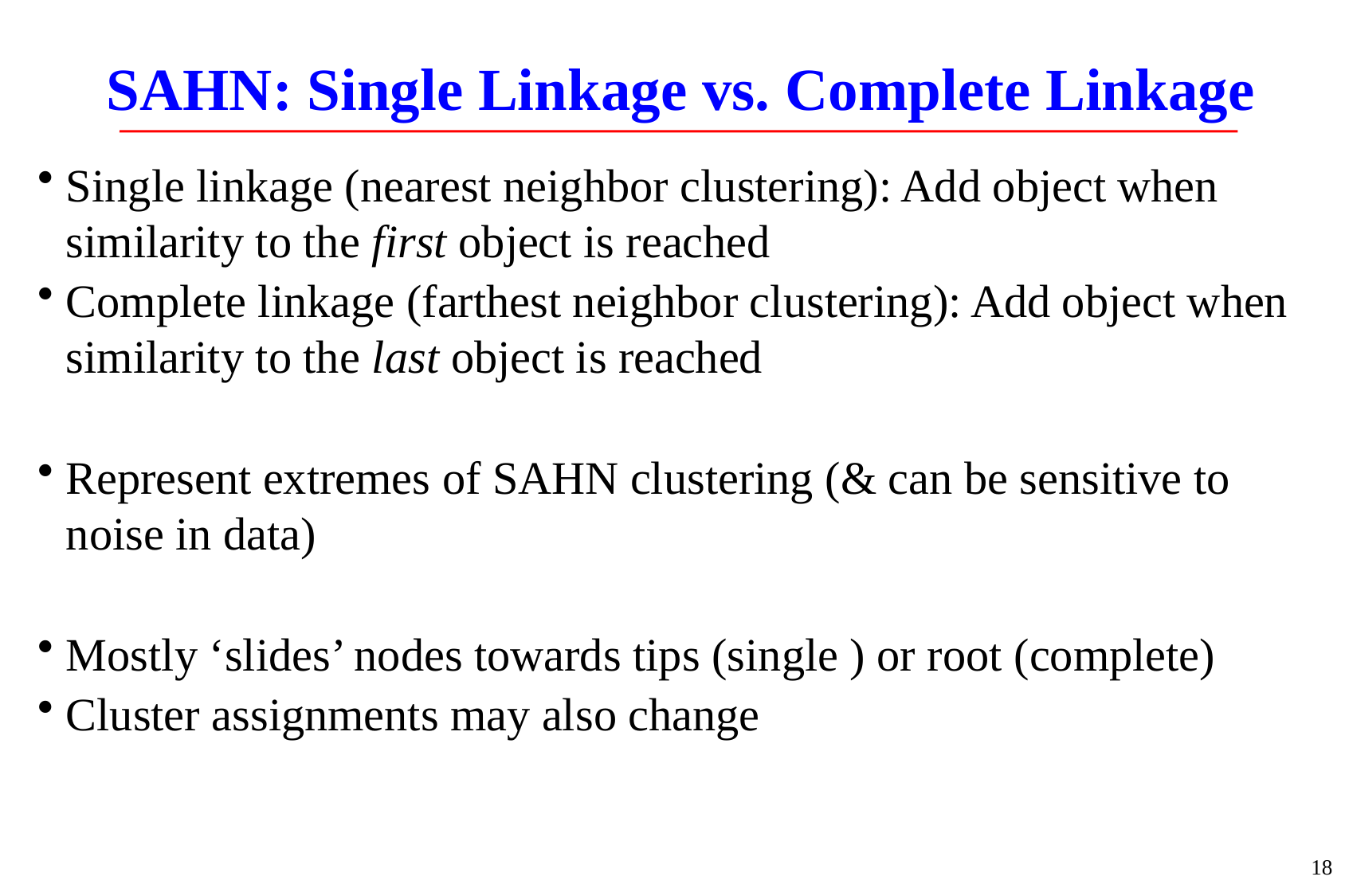

# SAHN: Single Linkage vs. Complete Linkage

Single linkage (nearest neighbor clustering): Add object when similarity to the first object is reached
Complete linkage (farthest neighbor clustering): Add object when similarity to the last object is reached

Represent extremes of SAHN clustering (& can be sensitive to noise in data)

Mostly ‘slides’ nodes towards tips (single ) or root (complete)
Cluster assignments may also change

18